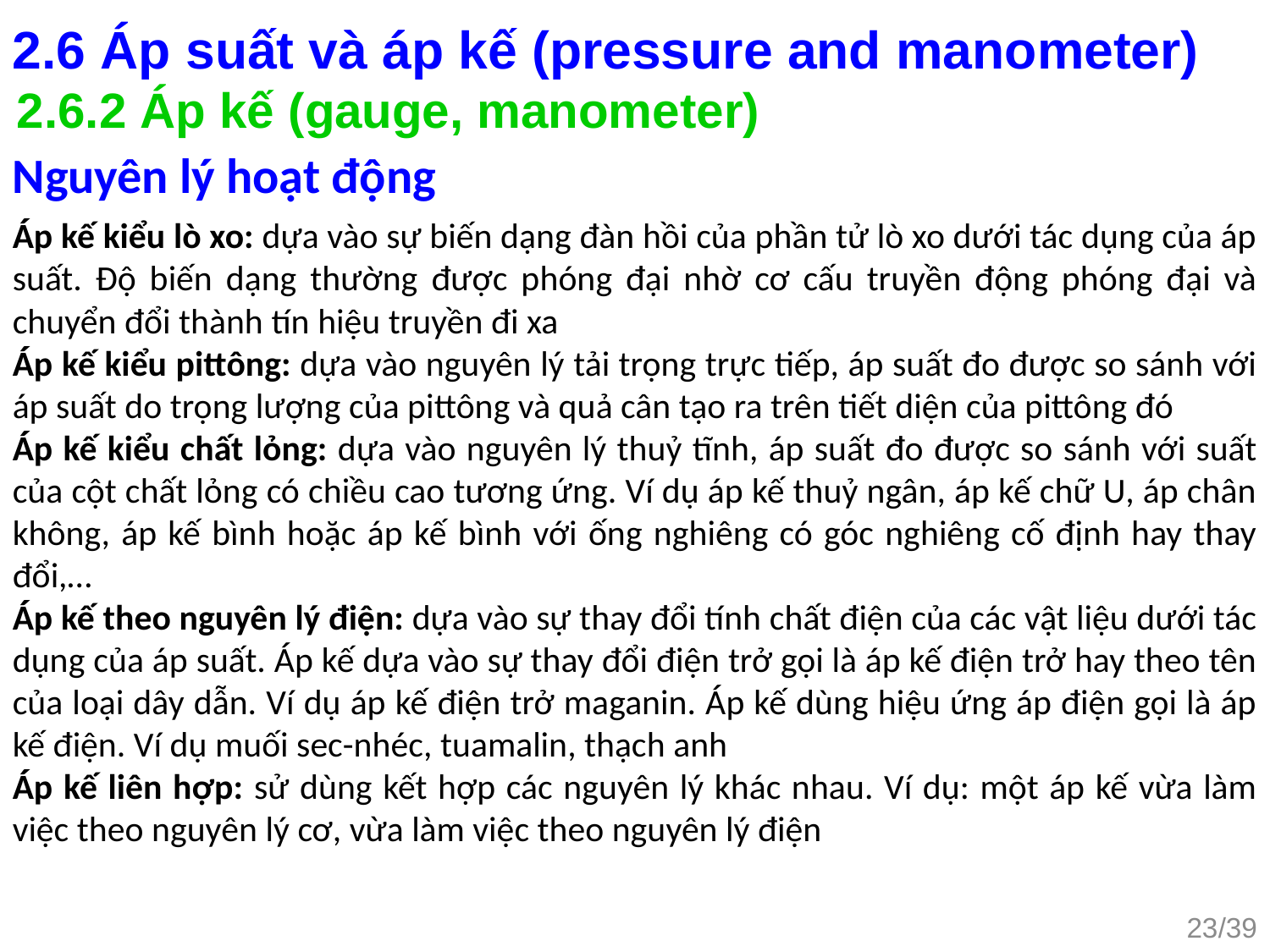

2.6 Áp suất và áp kế (pressure and manometer)
2.6.2 Áp kế (gauge, manometer)
Nguyên lý hoạt động
Áp kế kiểu lò xo: dựa vào sự biến dạng đàn hồi của phần tử lò xo dưới tác dụng của áp suất. Độ biến dạng thường được phóng đại nhờ cơ cấu truyền động phóng đại và chuyển đổi thành tín hiệu truyền đi xa
Áp kế kiểu pittông: dựa vào nguyên lý tải trọng trực tiếp, áp suất đo được so sánh với áp suất do trọng lượng của pittông và quả cân tạo ra trên tiết diện của pittông đó
Áp kế kiểu chất lỏng: dựa vào nguyên lý thuỷ tĩnh, áp suất đo được so sánh với suất của cột chất lỏng có chiều cao tương ứng. Ví dụ áp kế thuỷ ngân, áp kế chữ U, áp chân không, áp kế bình hoặc áp kế bình với ống nghiêng có góc nghiêng cố định hay thay đổi,…
Áp kế theo nguyên lý điện: dựa vào sự thay đổi tính chất điện của các vật liệu dưới tác dụng của áp suất. Áp kế dựa vào sự thay đổi điện trở gọi là áp kế điện trở hay theo tên của loại dây dẫn. Ví dụ áp kế điện trở maganin. Áp kế dùng hiệu ứng áp điện gọi là áp kế điện. Ví dụ muối sec-nhéc, tuamalin, thạch anh
Áp kế liên hợp: sử dùng kết hợp các nguyên lý khác nhau. Ví dụ: một áp kế vừa làm việc theo nguyên lý cơ, vừa làm việc theo nguyên lý điện
23/39